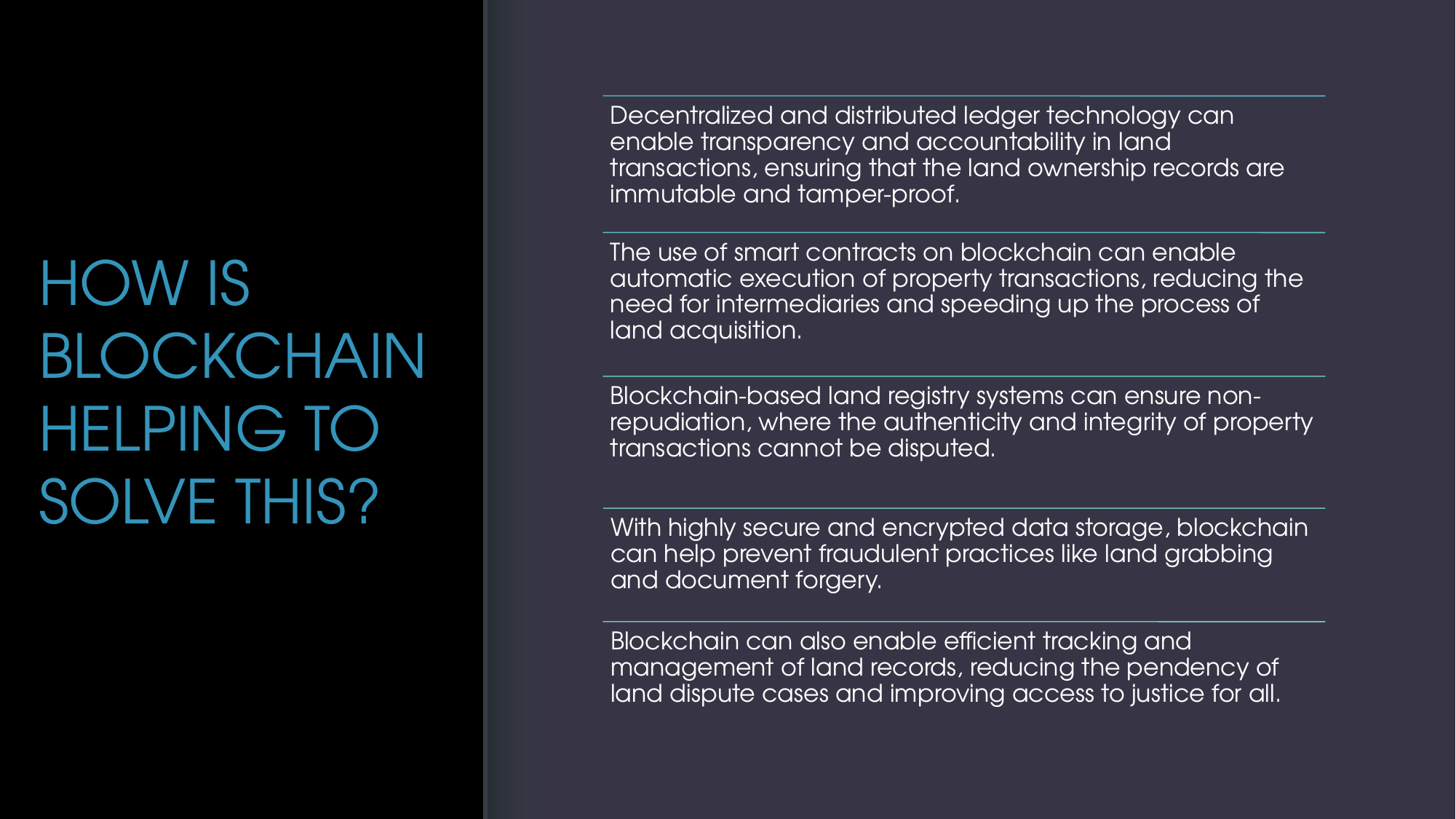

Decentralized and distributed ledger technology can enable transparency and accountability in land transactions, ensuring that the land ownership records are immutable and tamper-proof.
The use of smart contracts on blockchain can enable automatic execution of property transactions, reducing the need for intermediaries and speeding up the process of land acquisition.
Blockchain-based land registry systems can ensure non-repudiation, where the authenticity and integrity of property transactions cannot be disputed.
With highly secure and encrypted data storage, blockchain can help prevent fraudulent practices like land grabbing and document forgery.
Blockchain can also enable efficient tracking and management of land records, reducing the pendency of land dispute cases and improving access to justice for all.
# How is Blockchain helping to solve this?